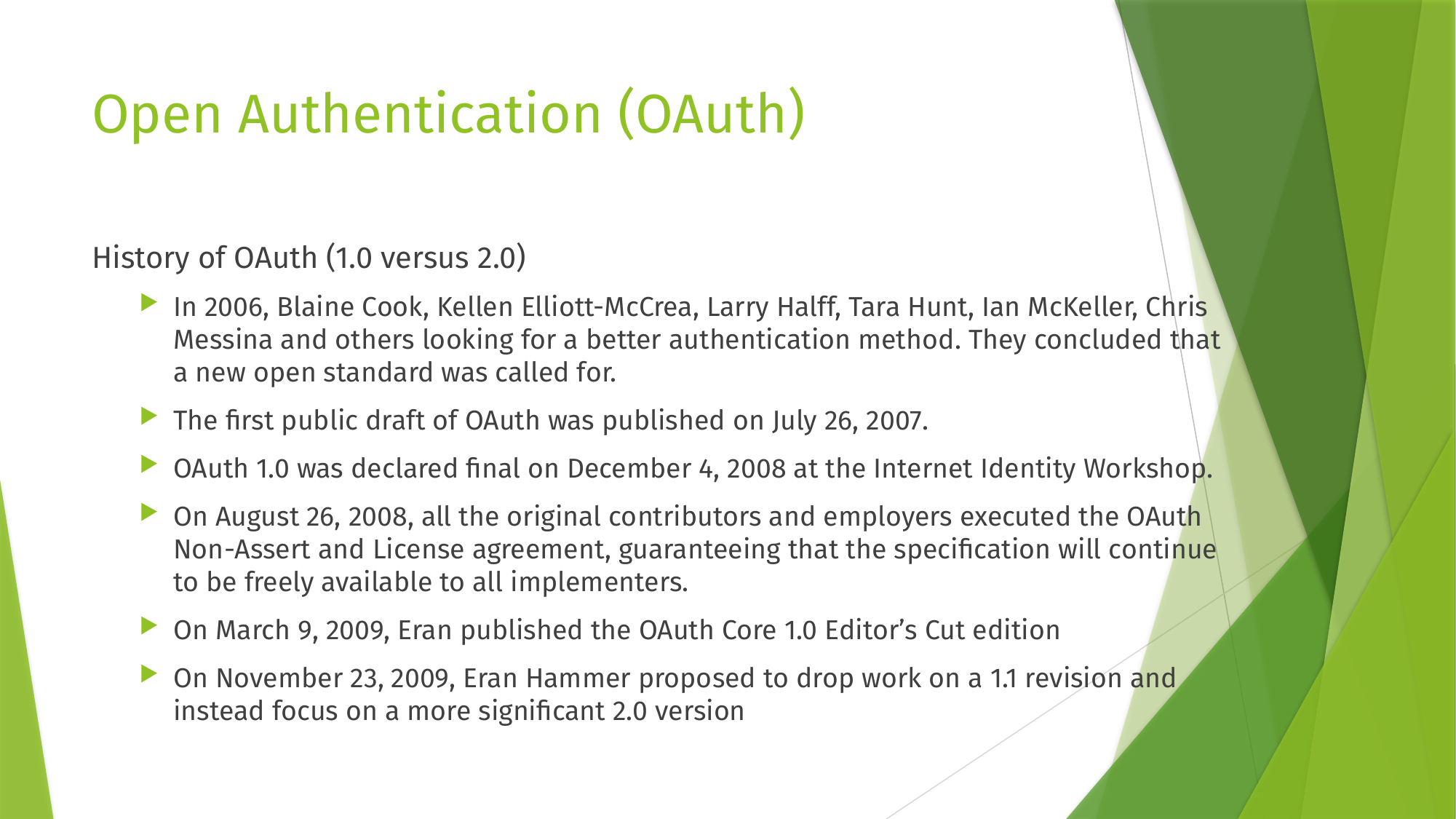

# Open Authentication (OAuth)
History of OAuth (1.0 versus 2.0)
In 2006, Blaine Cook, Kellen Elliott-McCrea, Larry Halff, Tara Hunt, Ian McKeller, Chris Messina and others looking for a better authentication method. They concluded that a new open standard was called for.
The first public draft of OAuth was published on July 26, 2007.
OAuth 1.0 was declared final on December 4, 2008 at the Internet Identity Workshop.
On August 26, 2008, all the original contributors and employers executed the OAuth Non-Assert and License agreement, guaranteeing that the specification will continue to be freely available to all implementers.
On March 9, 2009, Eran published the OAuth Core 1.0 Editor’s Cut edition
On November 23, 2009, Eran Hammer proposed to drop work on a 1.1 revision and instead focus on a more significant 2.0 version